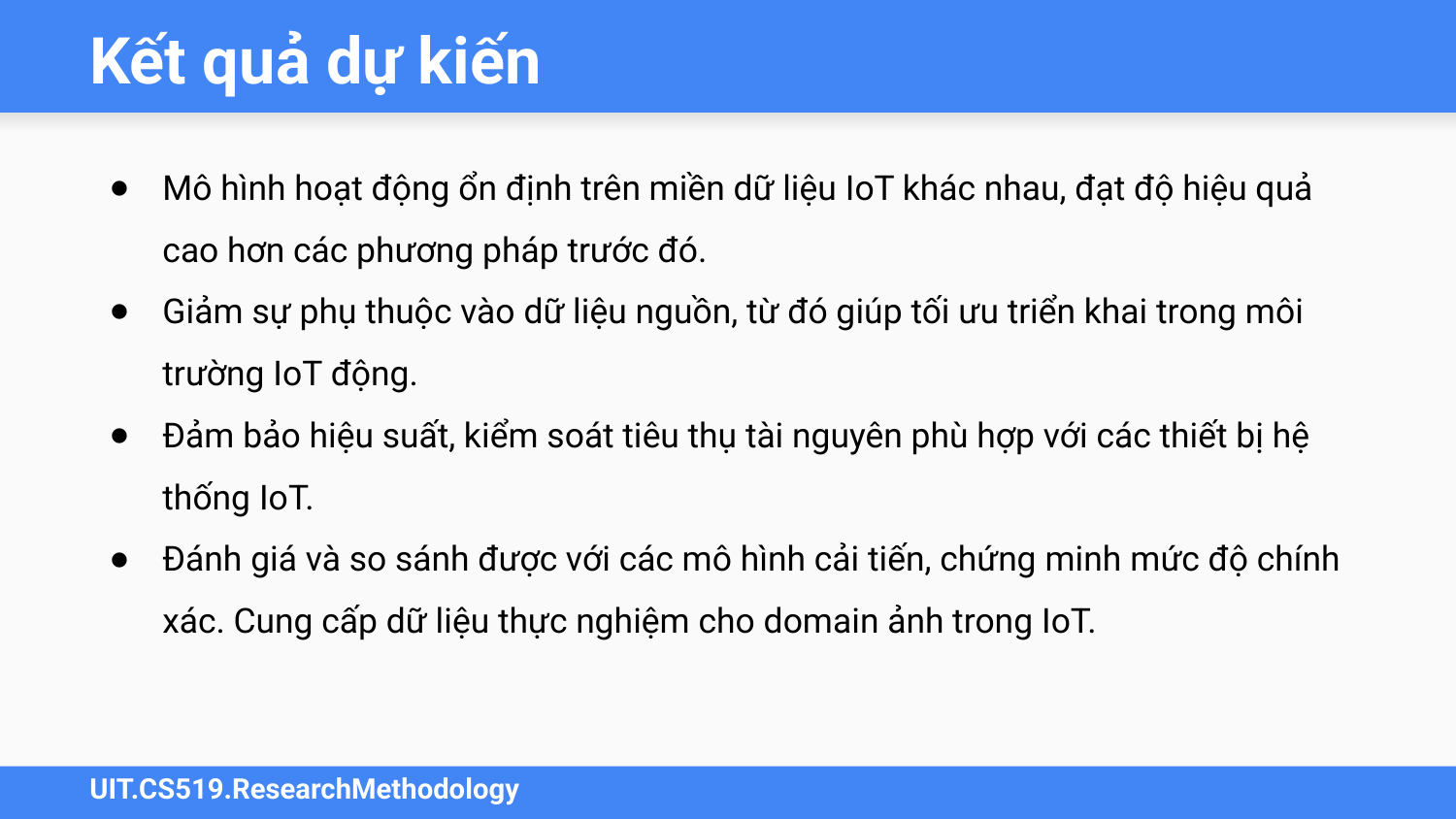

# Kết quả dự kiến
Mô hình hoạt động ổn định trên miền dữ liệu IoT khác nhau, đạt độ hiệu quả cao hơn các phương pháp trước đó.
Giảm sự phụ thuộc vào dữ liệu nguồn, từ đó giúp tối ưu triển khai trong môi trường IoT động.
Đảm bảo hiệu suất, kiểm soát tiêu thụ tài nguyên phù hợp với các thiết bị hệ thống IoT.
Đánh giá và so sánh được với các mô hình cải tiến, chứng minh mức độ chính xác. Cung cấp dữ liệu thực nghiệm cho domain ảnh trong IoT.